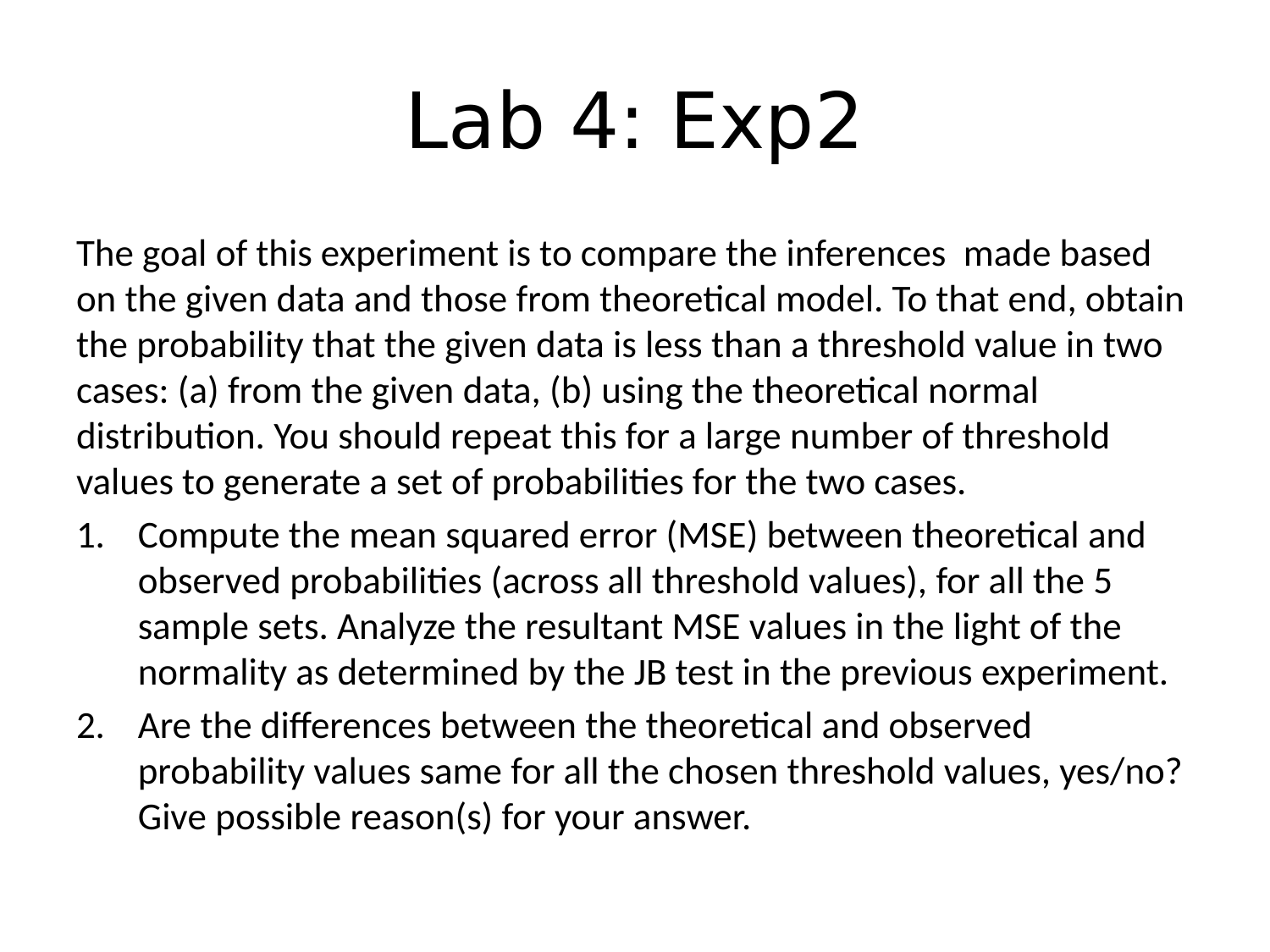

# Lab 4: Exp2
The goal of this experiment is to compare the inferences  made based on the given data and those from theoretical model. To that end, obtain the probability that the given data is less than a threshold value in two cases: (a) from the given data, (b) using the theoretical normal distribution. You should repeat this for a large number of threshold values to generate a set of probabilities for the two cases.
Compute the mean squared error (MSE) between theoretical and observed probabilities (across all threshold values), for all the 5 sample sets. Analyze the resultant MSE values in the light of the normality as determined by the JB test in the previous experiment.
Are the differences between the theoretical and observed probability values same for all the chosen threshold values, yes/no? Give possible reason(s) for your answer.